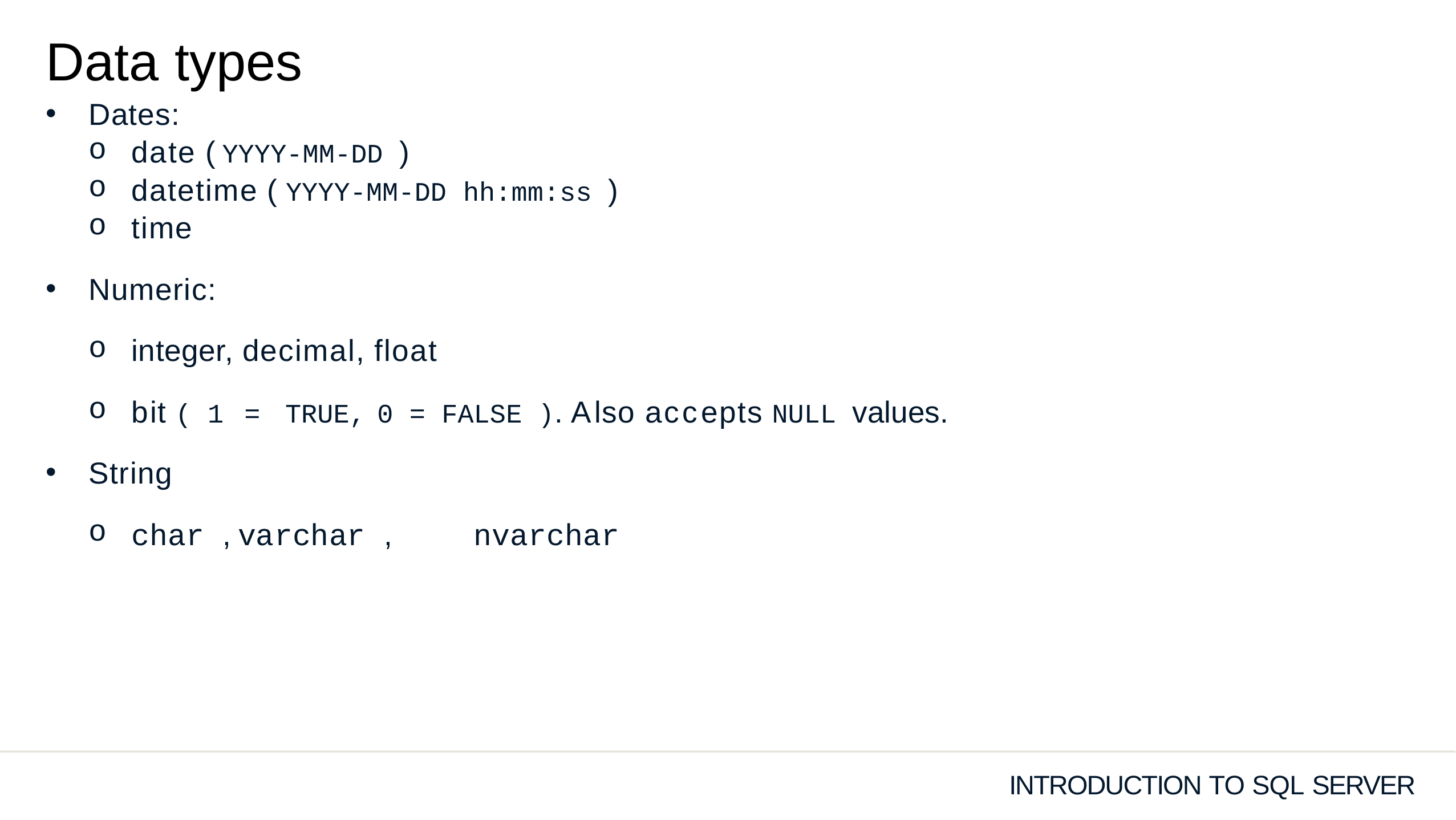

# Data types
Dates:
date ( YYYY-MM-DD )
datetime ( YYYY-MM-DD hh:mm:ss )
time
Numeric:
integer, decimal, float
bit ( 1 = TRUE, 0 = FALSE ). Also accepts NULL values.
String
char , varchar ,	nvarchar

INTRODUCTION TO SQL SERVER